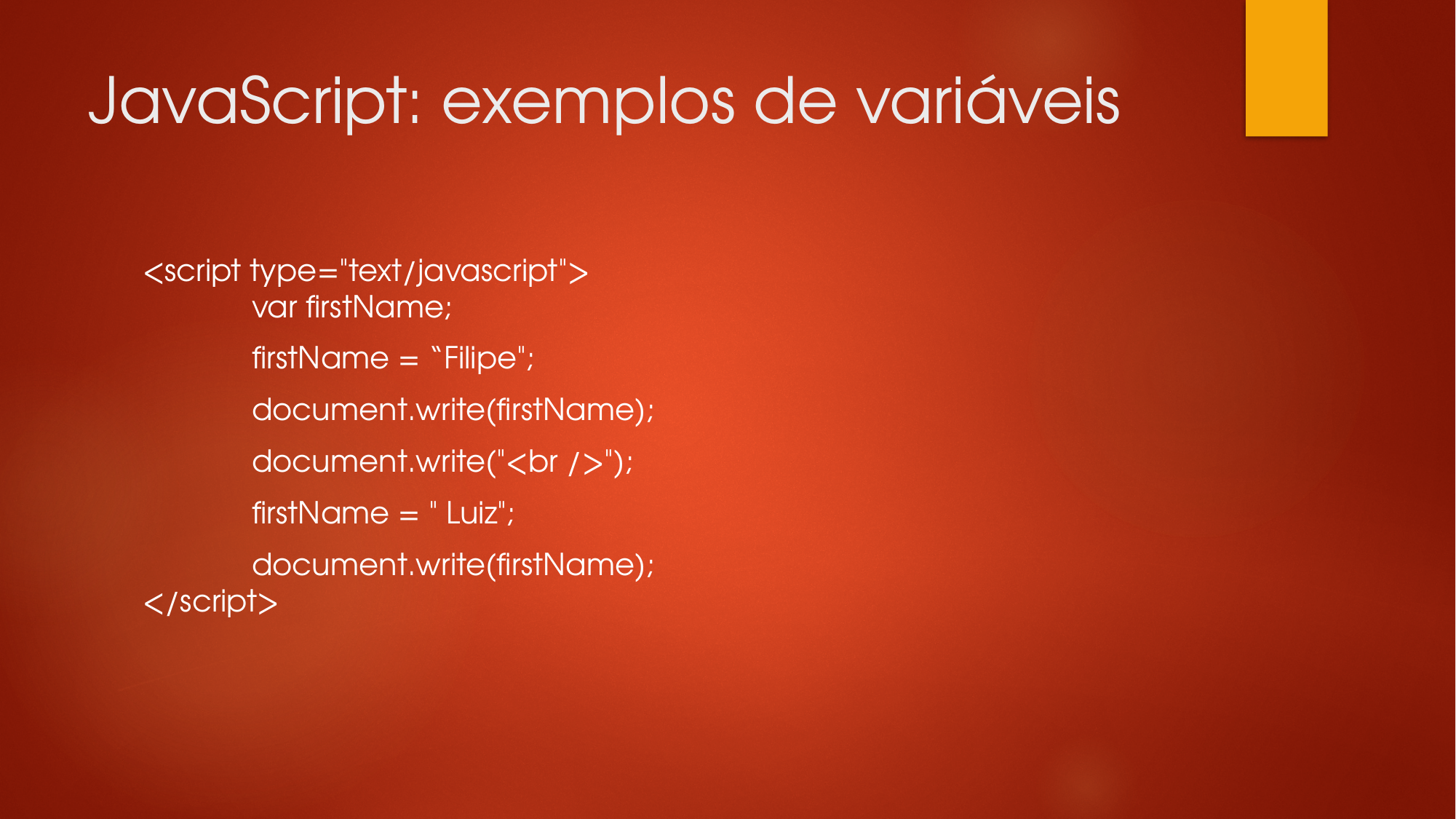

# JavaScript: exemplos de variáveis
<script type="text/javascript">
	var firstName;
	firstName = “Filipe";
	document.write(firstName);
	document.write("<br />");
	firstName = " Luiz";
	document.write(firstName);
</script>